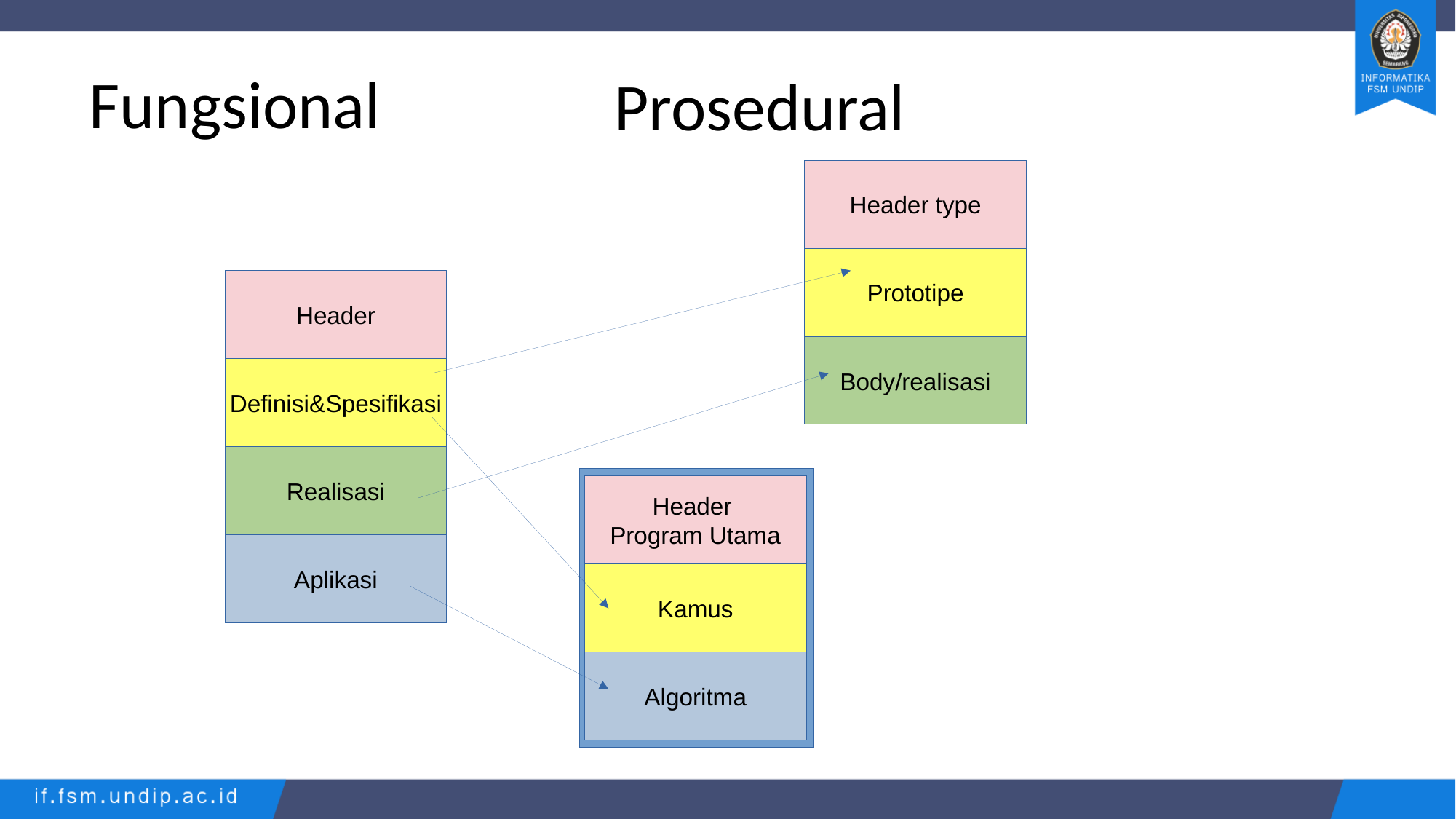

# Fungsional
Prosedural
Header type

Prototipe

Header

Body/realisasi
Definisi&Spesifikasi

Realisasi

Header
Program Utama
Aplikasi
Kamus

Algoritma